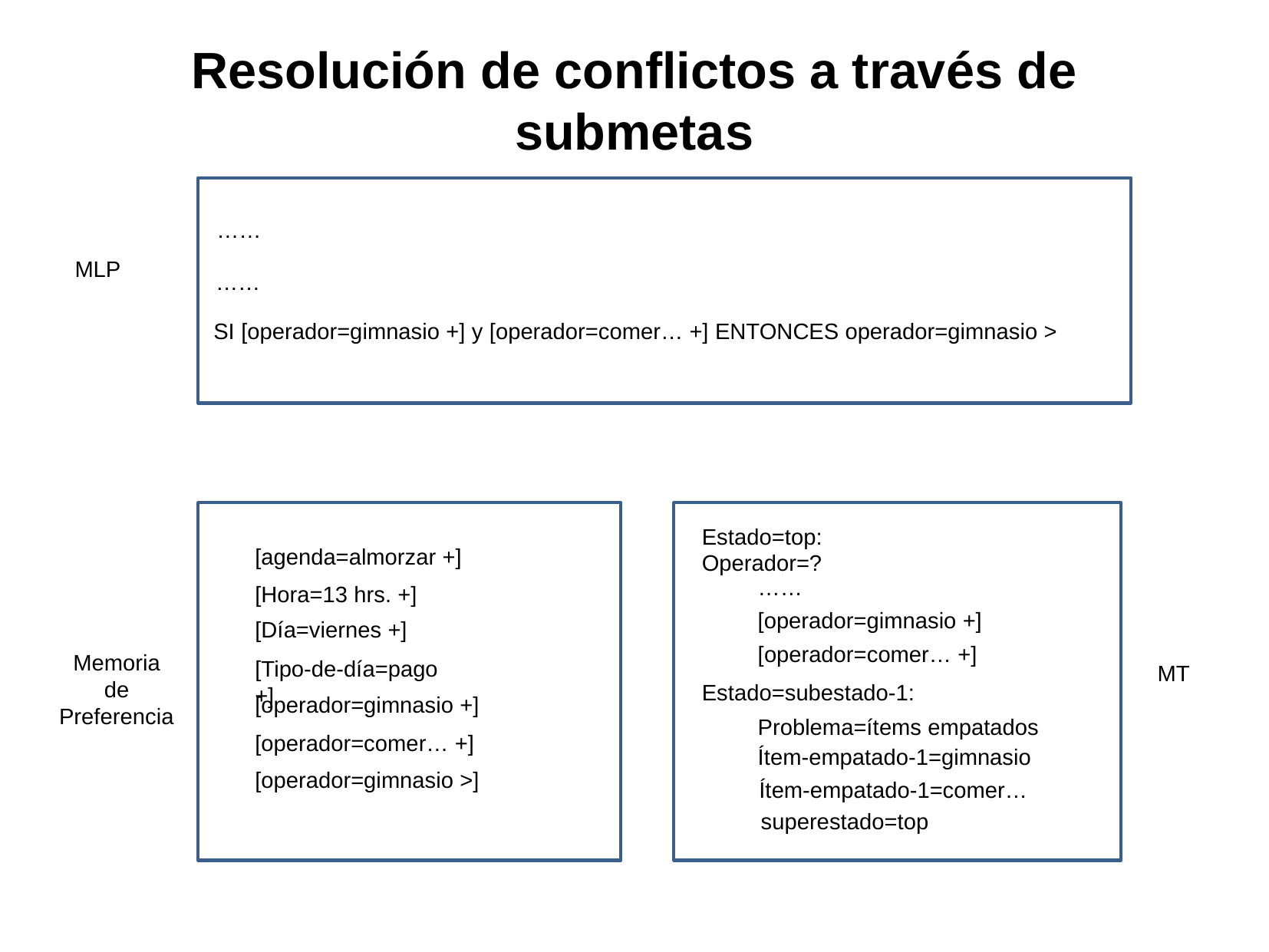

# Resolución de conflictos a través de submetas

……
MLP
……
SI [operador=gimnasio +] y [operador=comer… +] ENTONCES operador=gimnasio >

Estado=top:
Operador=?
[agenda=almorzar +]
……
[Hora=13 hrs. +]
[operador=gimnasio +]
[Día=viernes +]
[operador=comer… +]
Memoria de Preferencia
[Tipo-de-día=pago +]
MT
Estado=subestado-1:
[operador=gimnasio +]
Problema=ítems empatados
[operador=comer… +]
Ítem-empatado-1=gimnasio
[operador=gimnasio >]
Ítem-empatado-1=comer…
superestado=top